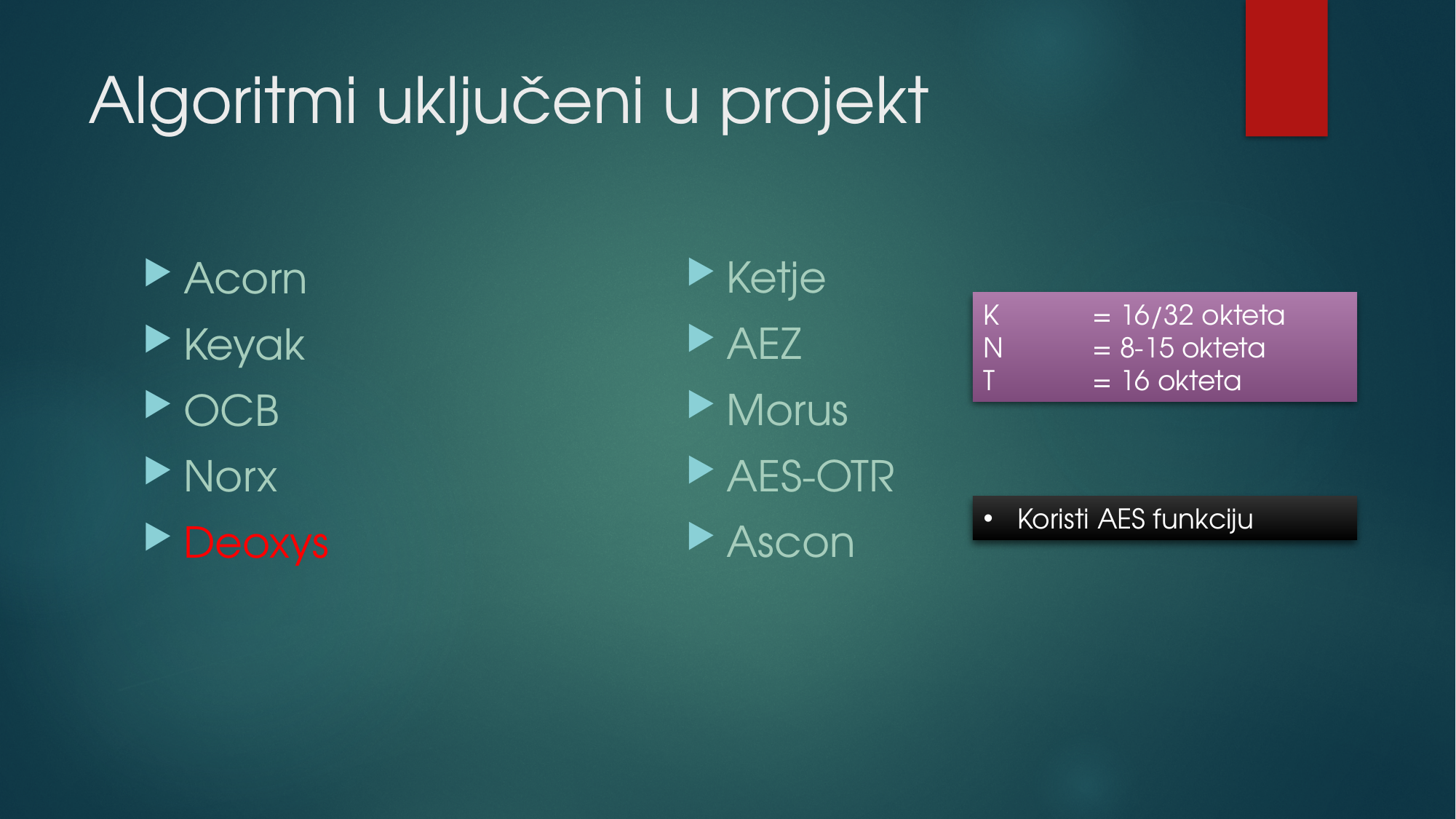

# Algoritmi uključeni u projekt
Ketje
AEZ
Morus
AES-OTR
Ascon
Acorn
Keyak
OCB
Norx
Deoxys
K	= 16/32 okteta
N	= 8-15 okteta
T	= 16 okteta
Koristi AES funkciju